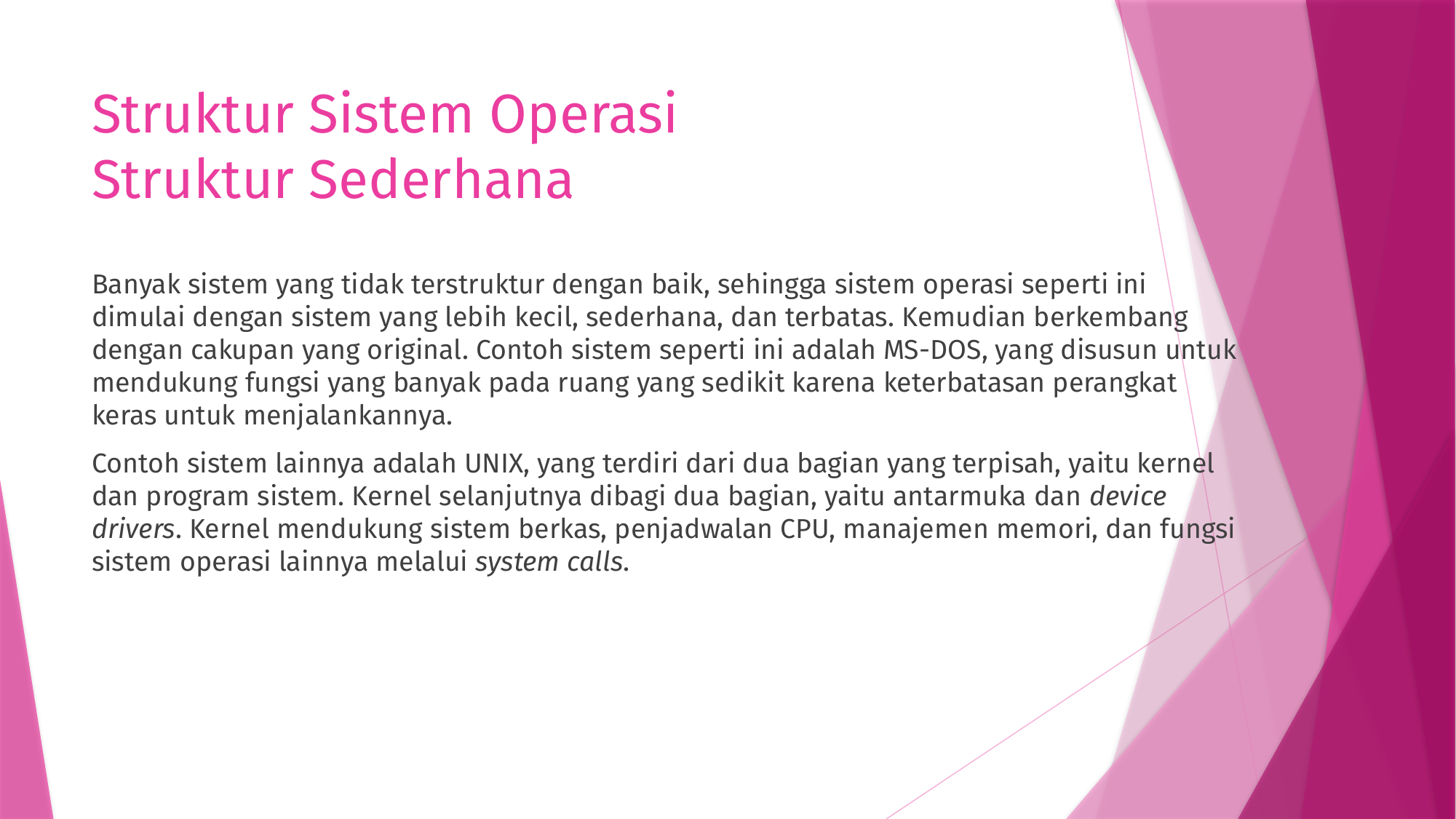

# Struktur Sistem Operasi Struktur Sederhana
Banyak sistem yang tidak terstruktur dengan baik, sehingga sistem operasi seperti ini dimulai dengan sistem yang lebih kecil, sederhana, dan terbatas. Kemudian berkembang dengan cakupan yang original. Contoh sistem seperti ini adalah MS-DOS, yang disusun untuk mendukung fungsi yang banyak pada ruang yang sedikit karena keterbatasan perangkat keras untuk menjalankannya.
Contoh sistem lainnya adalah UNIX, yang terdiri dari dua bagian yang terpisah, yaitu kernel dan program sistem. Kernel selanjutnya dibagi dua bagian, yaitu antarmuka dan device drivers. Kernel mendukung sistem berkas, penjadwalan CPU, manajemen memori, dan fungsi sistem operasi lainnya melalui system calls.